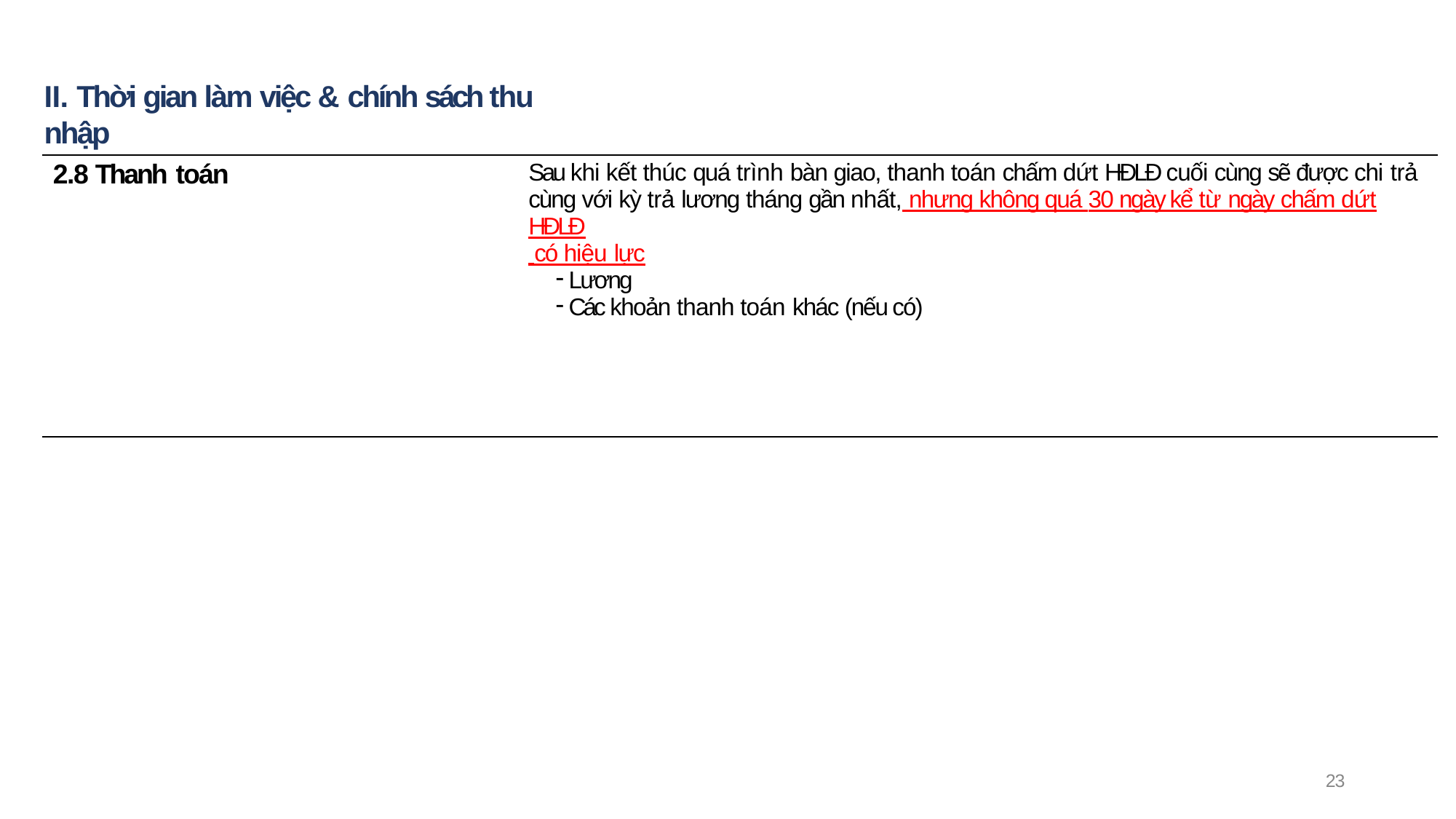

# II. Thời gian làm việc & chính sách thu nhập
| 2.8 Thanh toán | Sau khi kết thúc quá trình bàn giao, thanh toán chấm dứt HĐLĐ cuối cùng sẽ được chi trả cùng với kỳ trả lương tháng gần nhất, nhưng không quá 30 ngày kể từ ngày chấm dứt HĐLĐ có hiệu lực Lương Các khoản thanh toán khác (nếu có) |
| --- | --- |
23